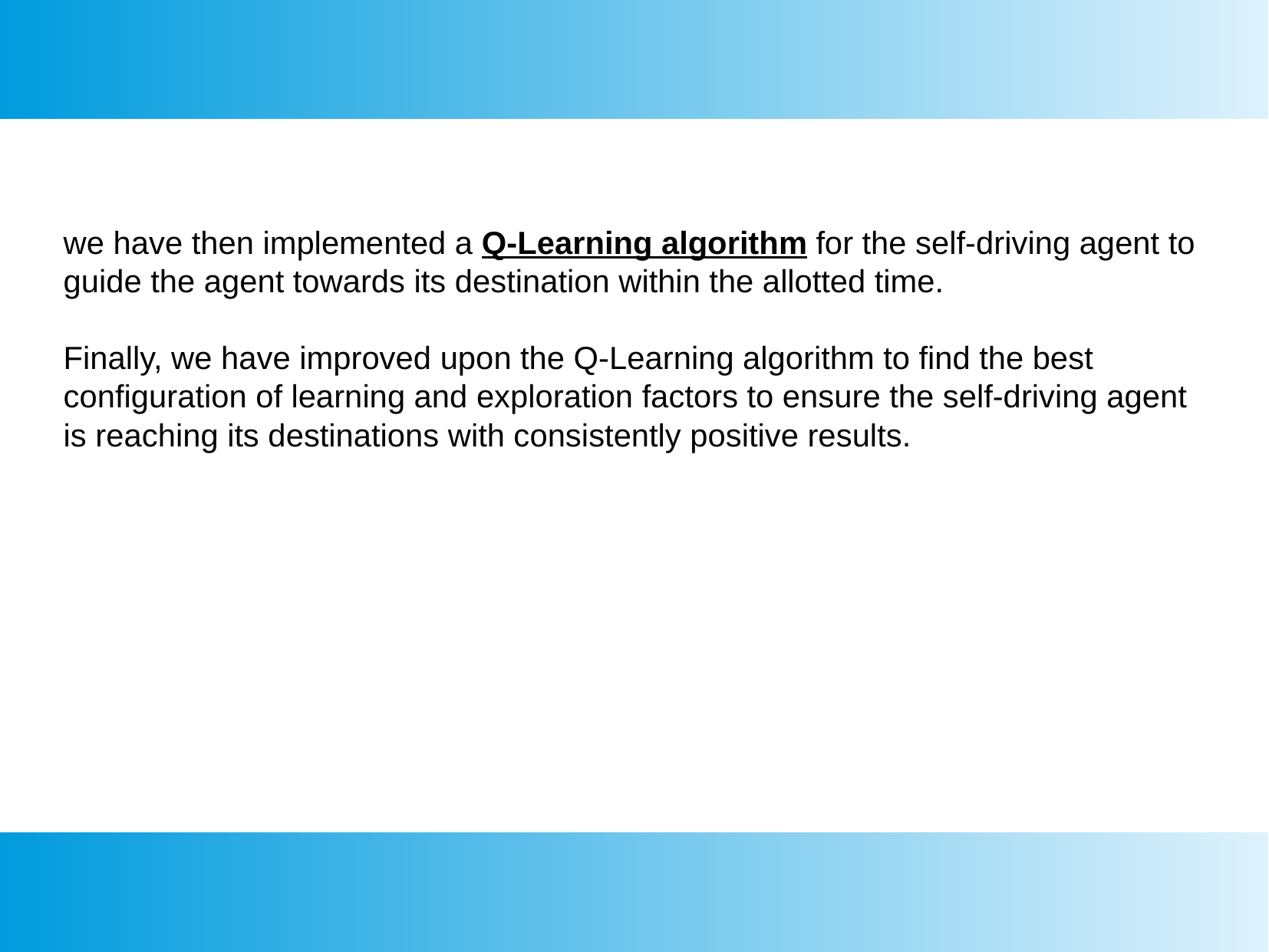

we have then implemented a Q-Learning algorithm for the self-driving agent to guide the agent towards its destination within the allotted time.

Finally, we have improved upon the Q-Learning algorithm to find the best configuration of learning and exploration factors to ensure the self-driving agent is reaching its destinations with consistently positive results.